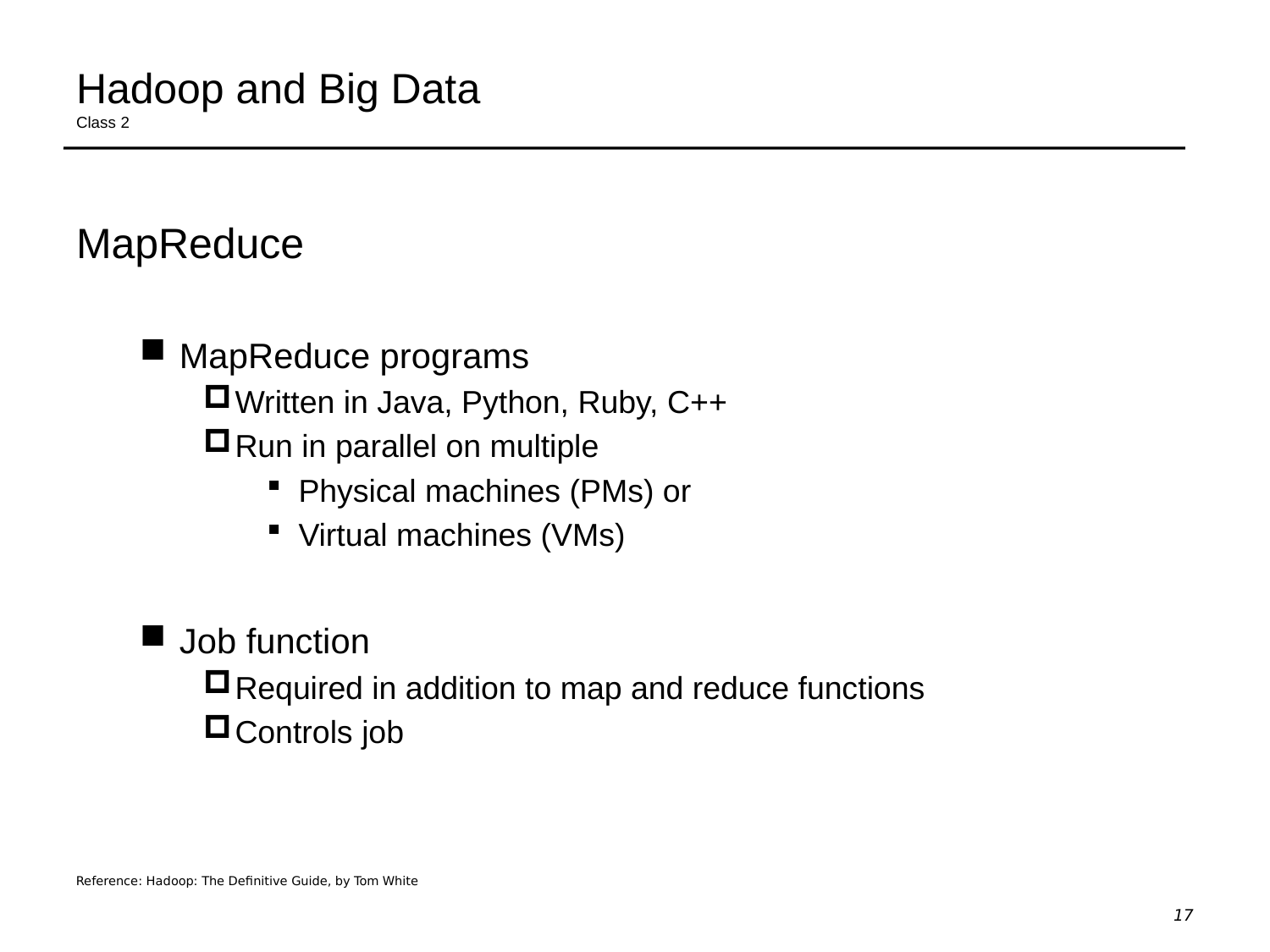

# Hadoop and Big Data Class 2

MapReduce

MapReduce programs
Written in Java, Python, Ruby, C++
Run in parallel on multiple
Physical machines (PMs) or
Virtual machines (VMs)

Job function
Required in addition to map and reduce functions
Controls job

Reference: Hadoop: The Definitive Guide, by Tom White
17